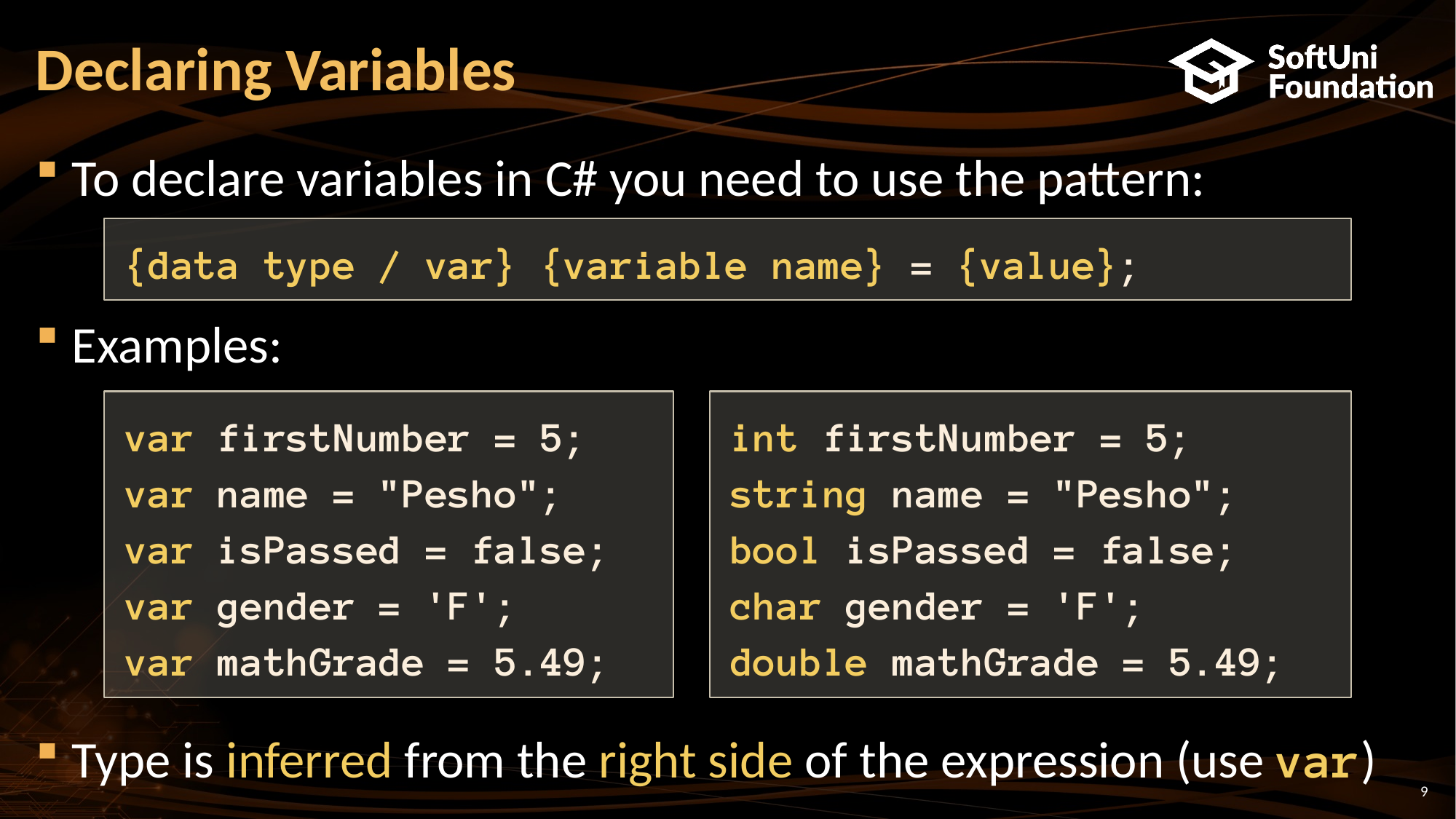

# Declaring Variables
To declare variables in C# you need to use the pattern:

Examples:

Type is inferred from the right side of the expression (use var)

{data type / var} {variable name} = {value};
var firstNumber = 5;
var name = "Pesho";
var isPassed = false;
var gender = 'F';
var mathGrade = 5.49;
int firstNumber = 5;
string name = "Pesho";
bool isPassed = false;
char gender = 'F';
double mathGrade = 5.49;
9